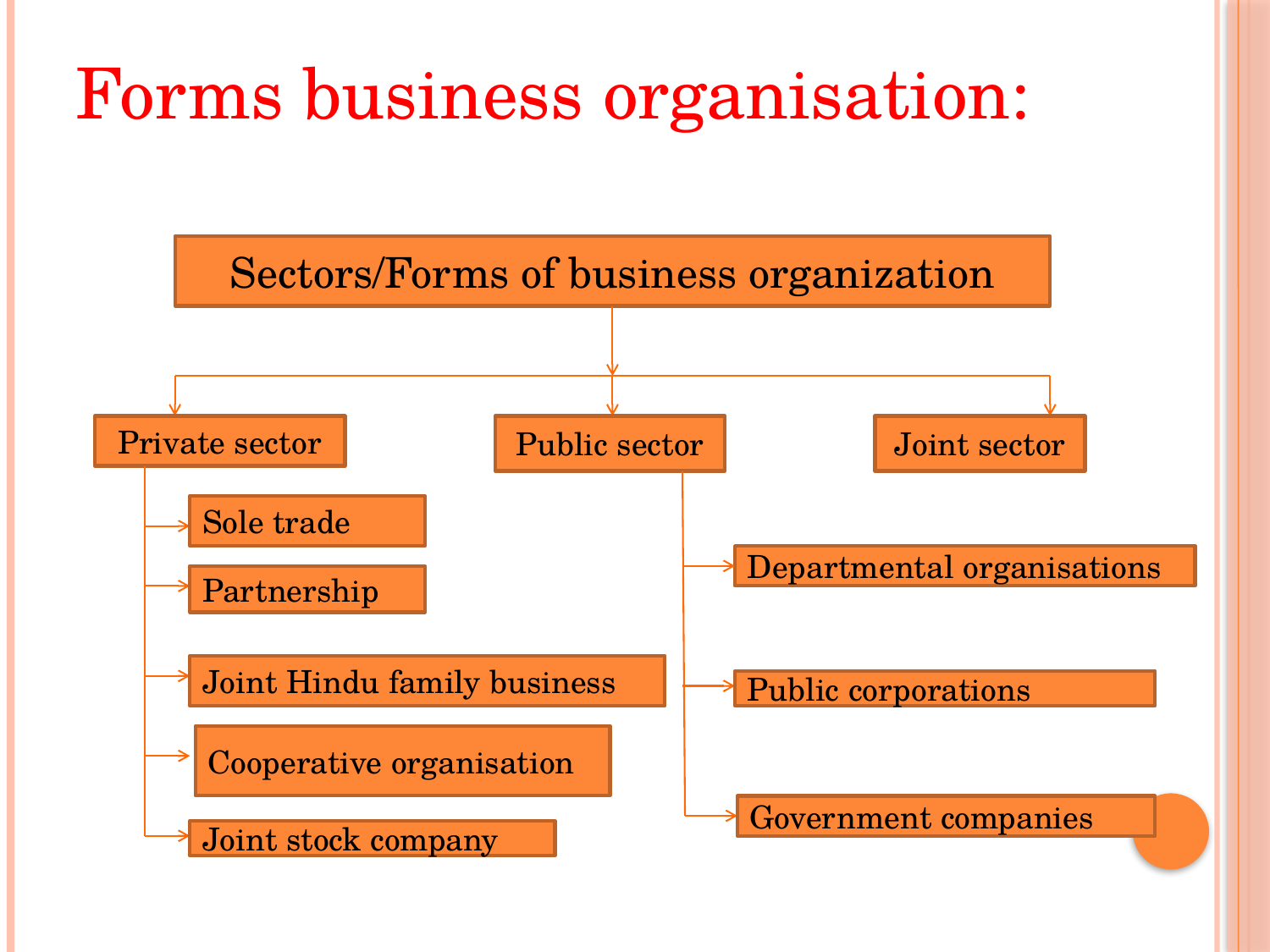

Forms business organisation:
Sectors/Forms of business organization
Private sector
Public sector
Joint sector
Sole trade
Departmental organisations
Partnership
Joint Hindu family business
Public corporations
Cooperative organisation
Government companies
Joint stock company